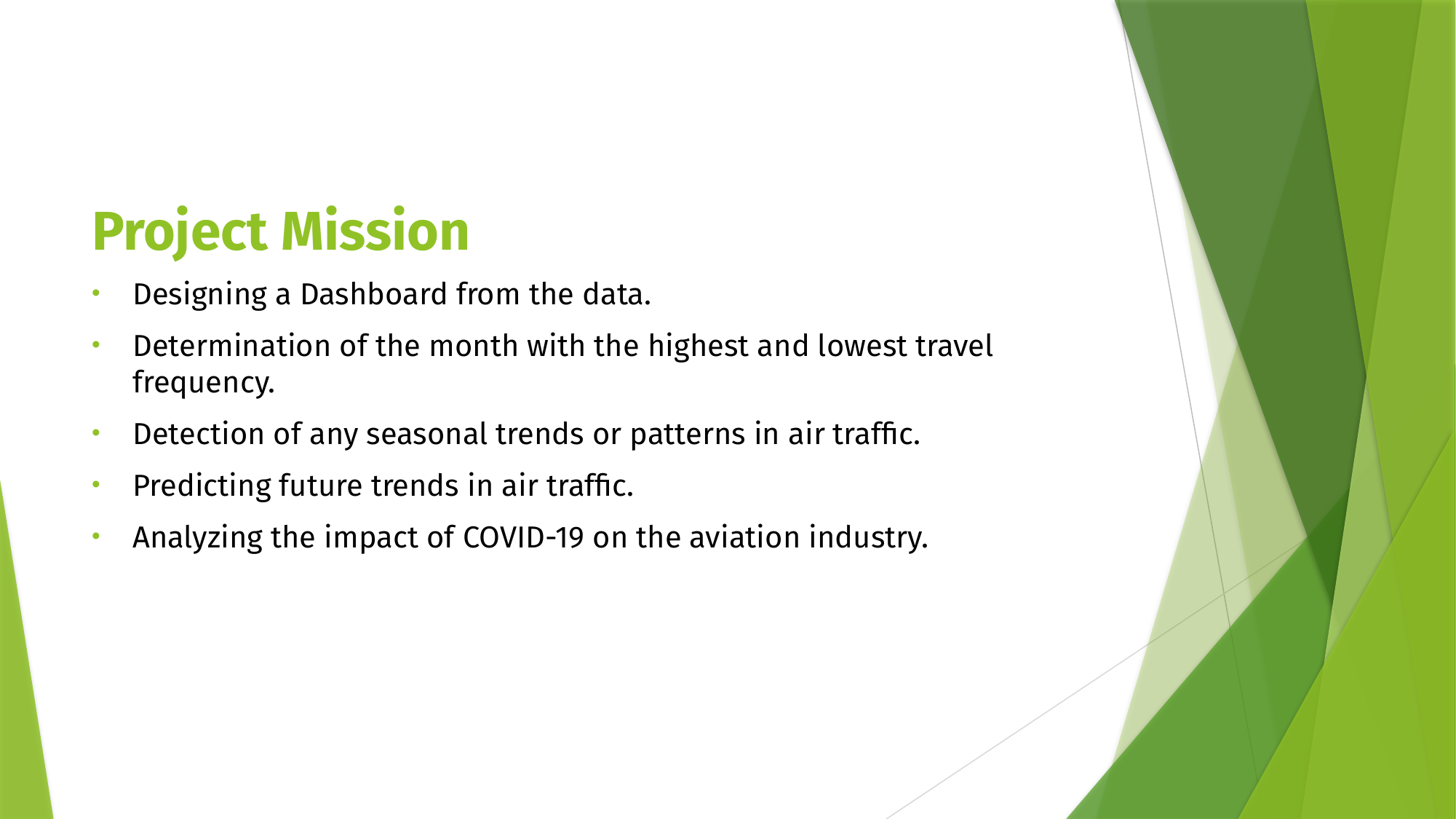

# Project Mission
Designing a Dashboard from the data.
Determination of the month with the highest and lowest travel frequency.
Detection of any seasonal trends or patterns in air traffic.
Predicting future trends in air traffic.
Analyzing the impact of COVID-19 on the aviation industry.